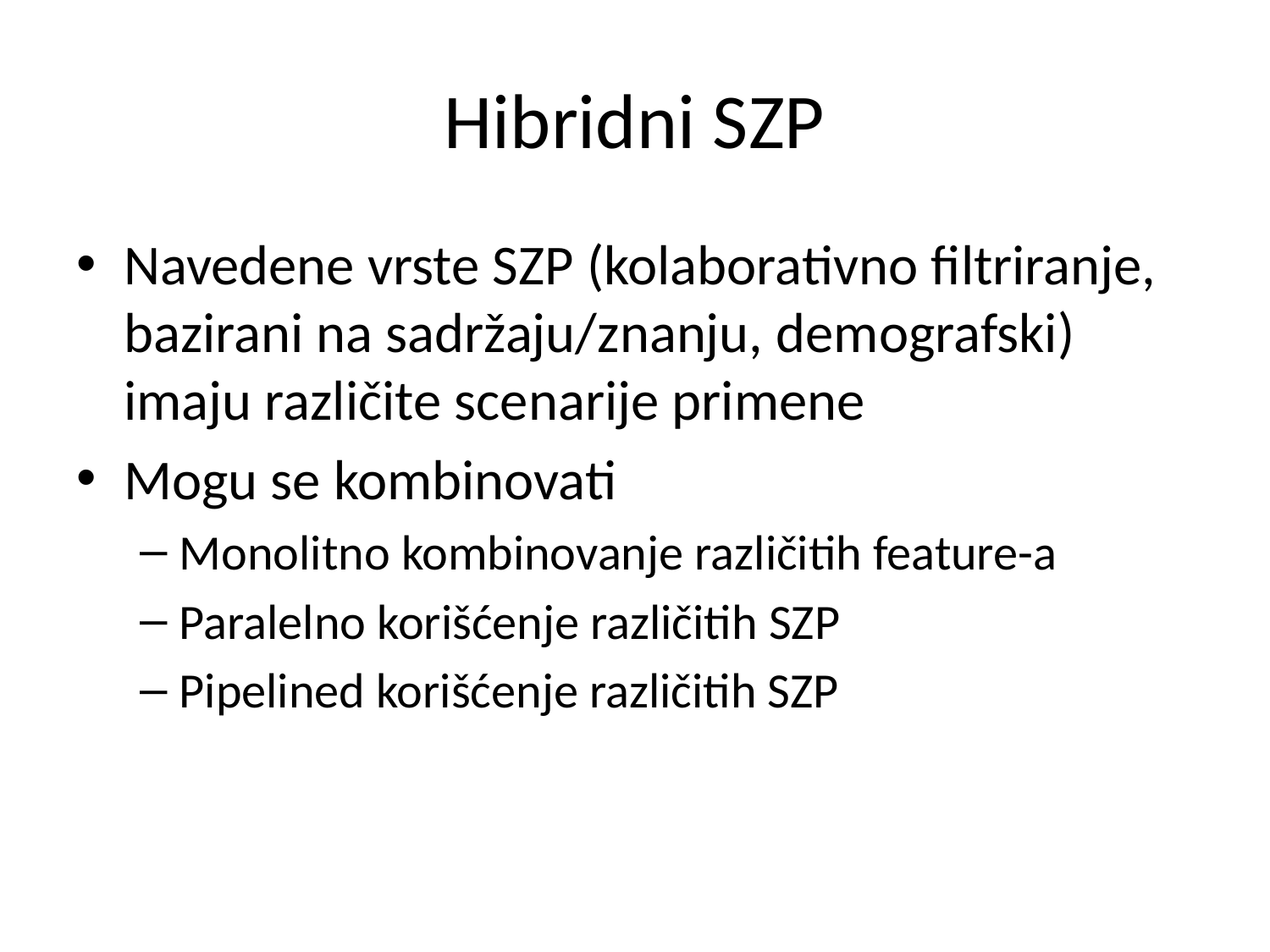

# Hibridni SZP
Navedene vrste SZP (kolaborativno filtriranje, bazirani na sadržaju/znanju, demografski) imaju različite scenarije primene
Mogu se kombinovati
Monolitno kombinovanje različitih feature-a
Paralelno korišćenje različitih SZP
Pipelined korišćenje različitih SZP